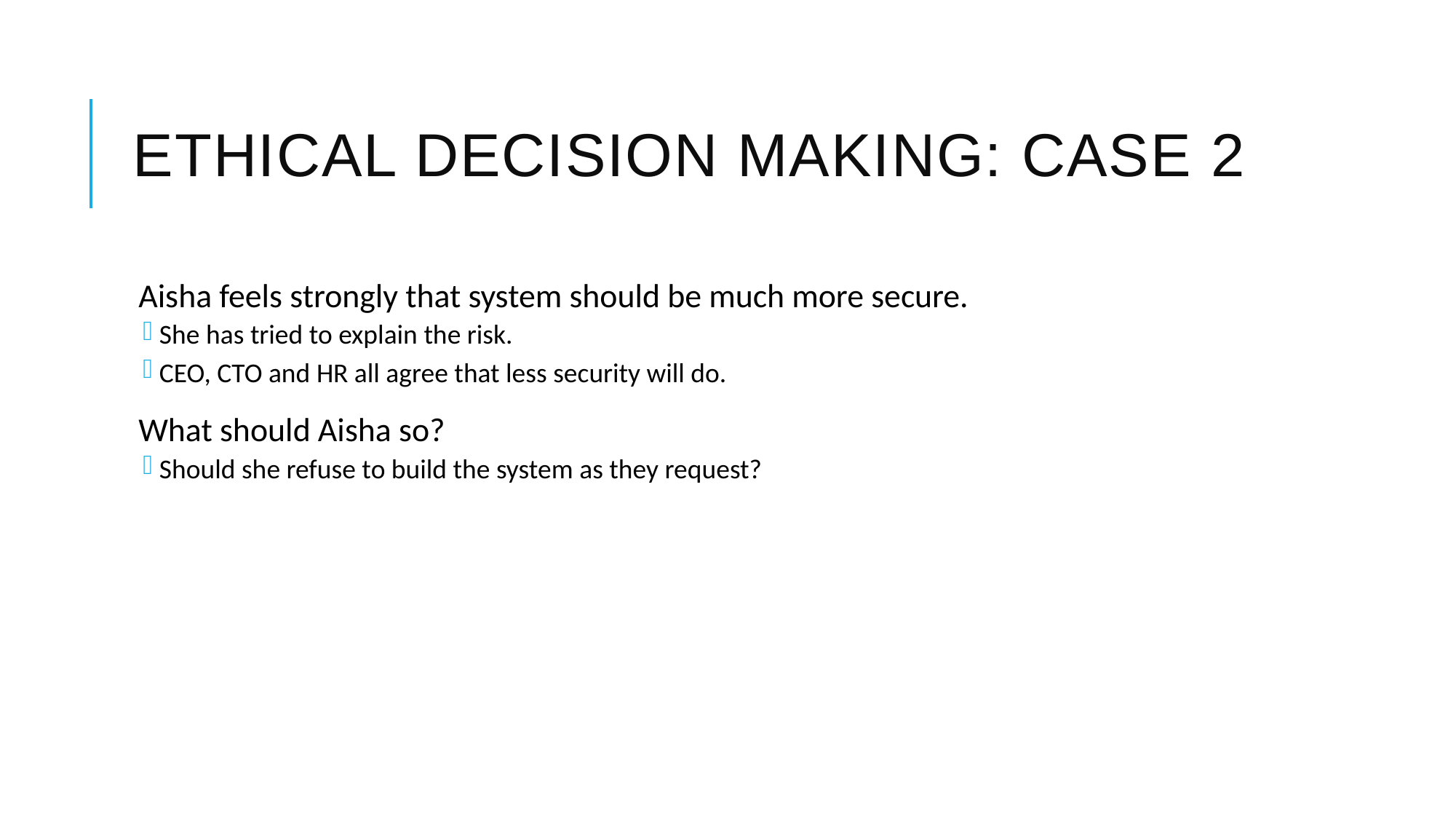

# Ethical decision making: Case 2
Aisha feels strongly that system should be much more secure.
She has tried to explain the risk.
CEO, CTO and HR all agree that less security will do.
What should Aisha so?
Should she refuse to build the system as they request?